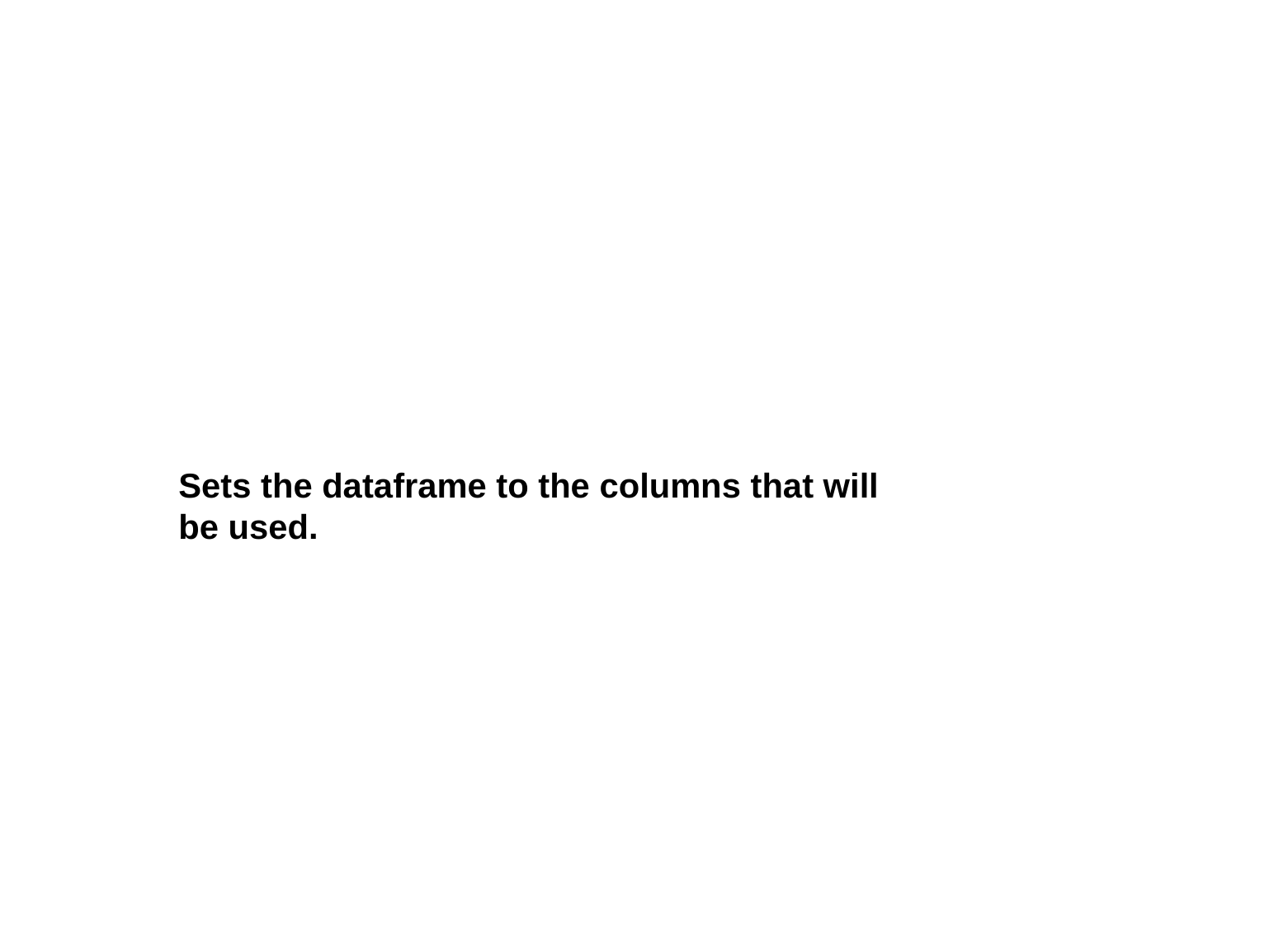

# Sets the dataframe to the columns that will be used.